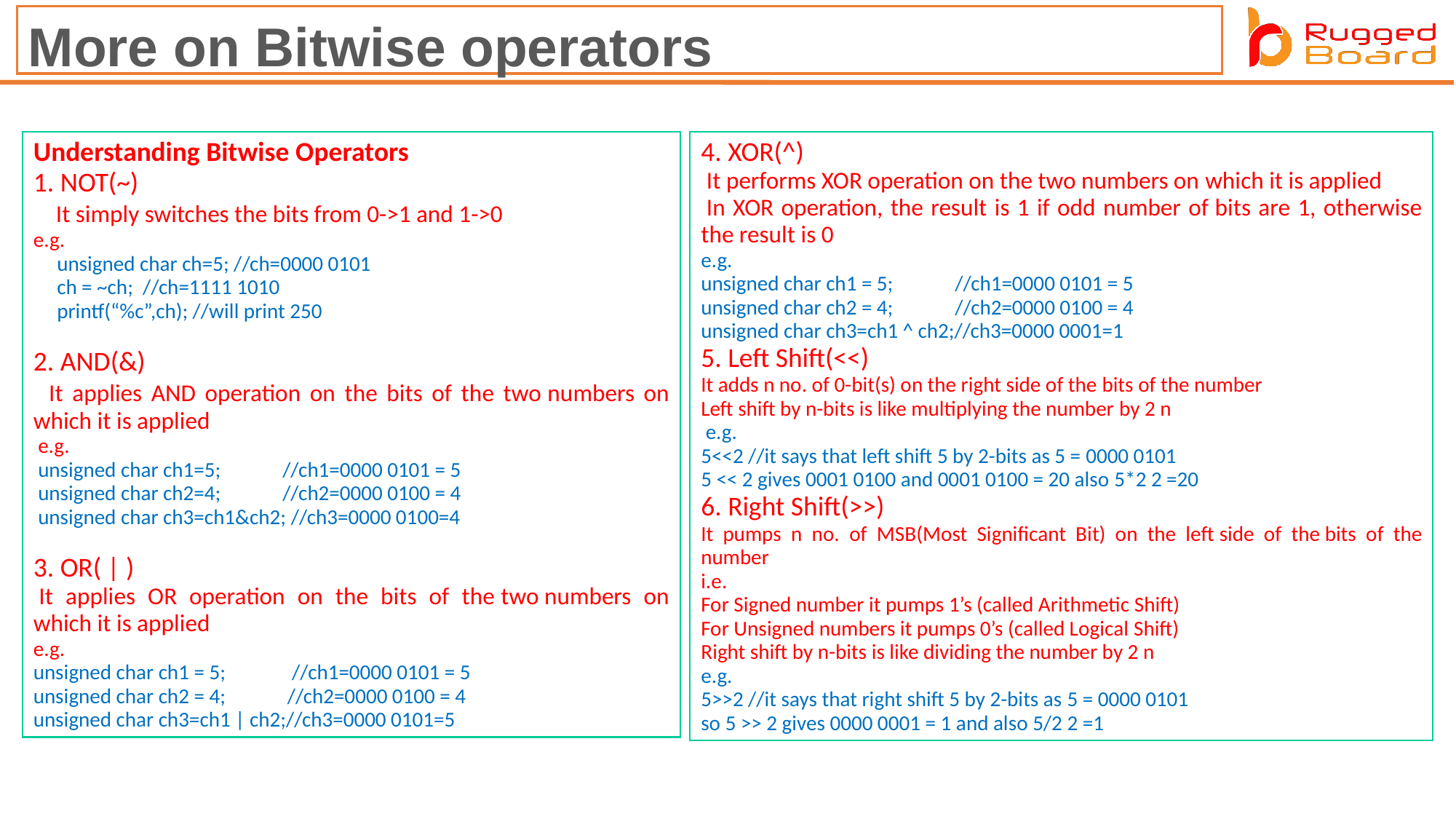

More on Bitwise operators
Understanding Bitwise Operators
1. NOT(~)
    It simply switches the bits from 0->1 and 1->0
e.g.
     unsigned char ch=5; //ch=0000 0101
     ch = ~ch;  //ch=1111 1010
     printf(“%c”,ch); //will print 250

2. AND(&)
  It applies AND operation on the bits of the two numbers on which it is applied
 e.g.
 unsigned char ch1=5;             //ch1=0000 0101 = 5
 unsigned char ch2=4;             //ch2=0000 0100 = 4
 unsigned char ch3=ch1&ch2; //ch3=0000 0100=4

3. OR( | )
 It applies OR operation on the bits of the two numbers on which it is applied
e.g.
unsigned char ch1 = 5;              //ch1=0000 0101 = 5
unsigned char ch2 = 4;             //ch2=0000 0100 = 4
unsigned char ch3=ch1 | ch2;//ch3=0000 0101=5
4. XOR(^)
 It performs XOR operation on the two numbers on which it is applied
 In XOR operation, the result is 1 if odd number of bits are 1, otherwise the result is 0
e.g.
unsigned char ch1 = 5;             //ch1=0000 0101 = 5
unsigned char ch2 = 4;             //ch2=0000 0100 = 4
unsigned char ch3=ch1 ^ ch2;//ch3=0000 0001=1
5. Left Shift(<<)
It adds n no. of 0-bit(s) on the right side of the bits of the number
Left shift by n-bits is like multiplying the number by 2 n
 e.g.
5<<2 //it says that left shift 5 by 2-bits as 5 = 0000 0101
5 << 2 gives 0001 0100 and 0001 0100 = 20 also 5*2 2 =20
6. Right Shift(>>)
It pumps n no. of MSB(Most Significant Bit) on the left side of the bits of the number
i.e.
For Signed number it pumps 1’s (called Arithmetic Shift)
For Unsigned numbers it pumps 0’s (called Logical Shift)
Right shift by n-bits is like dividing the number by 2 n
e.g.
5>>2 //it says that right shift 5 by 2-bits as 5 = 0000 0101
so 5 >> 2 gives 0000 0001 = 1 and also 5/2 2 =1